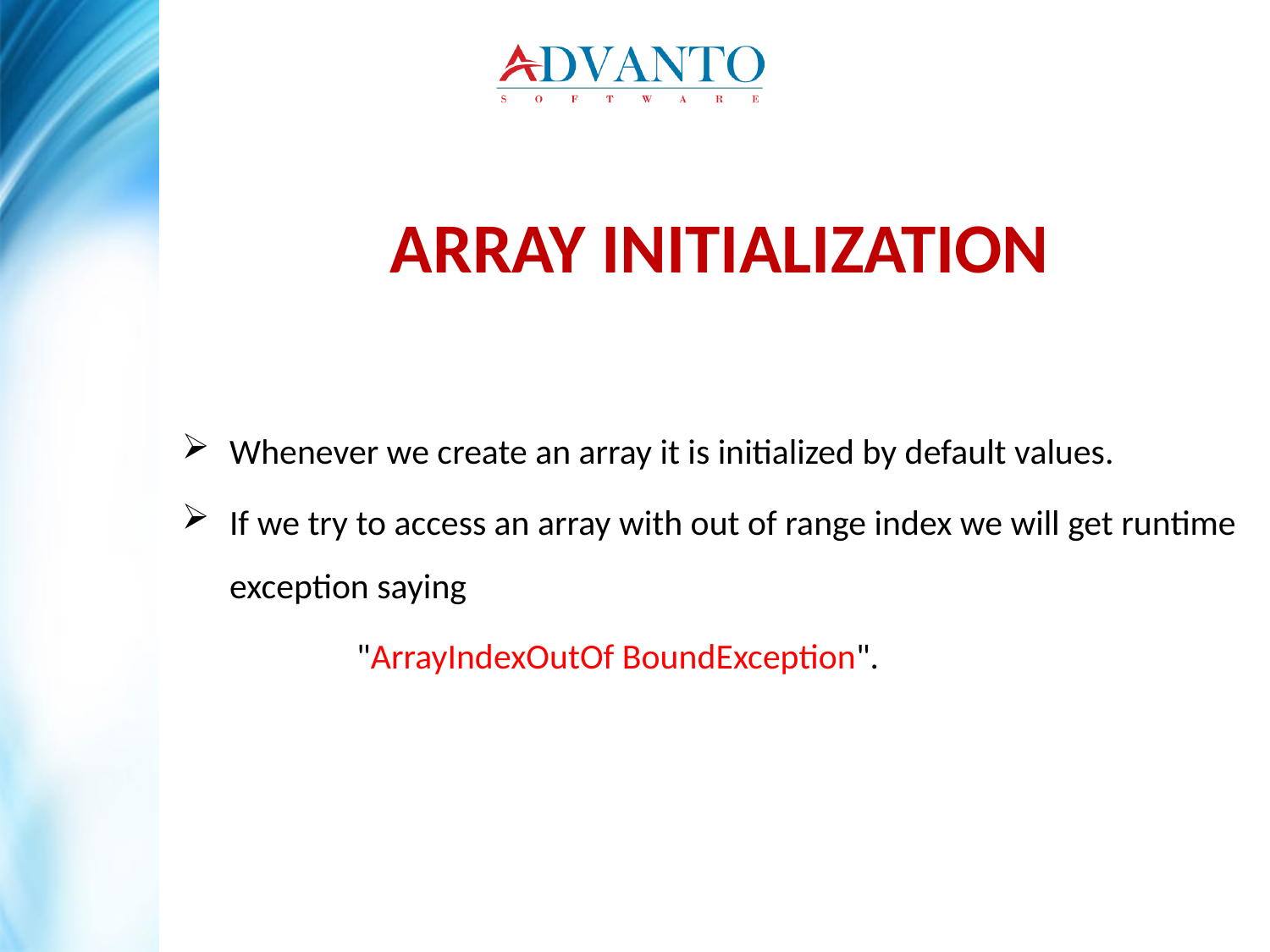

ARRAY INITIALIZATION
Whenever we create an array it is initialized by default values.
If we try to access an array with out of range index we will get runtime exception saying
		"ArrayIndexOutOf BoundException".